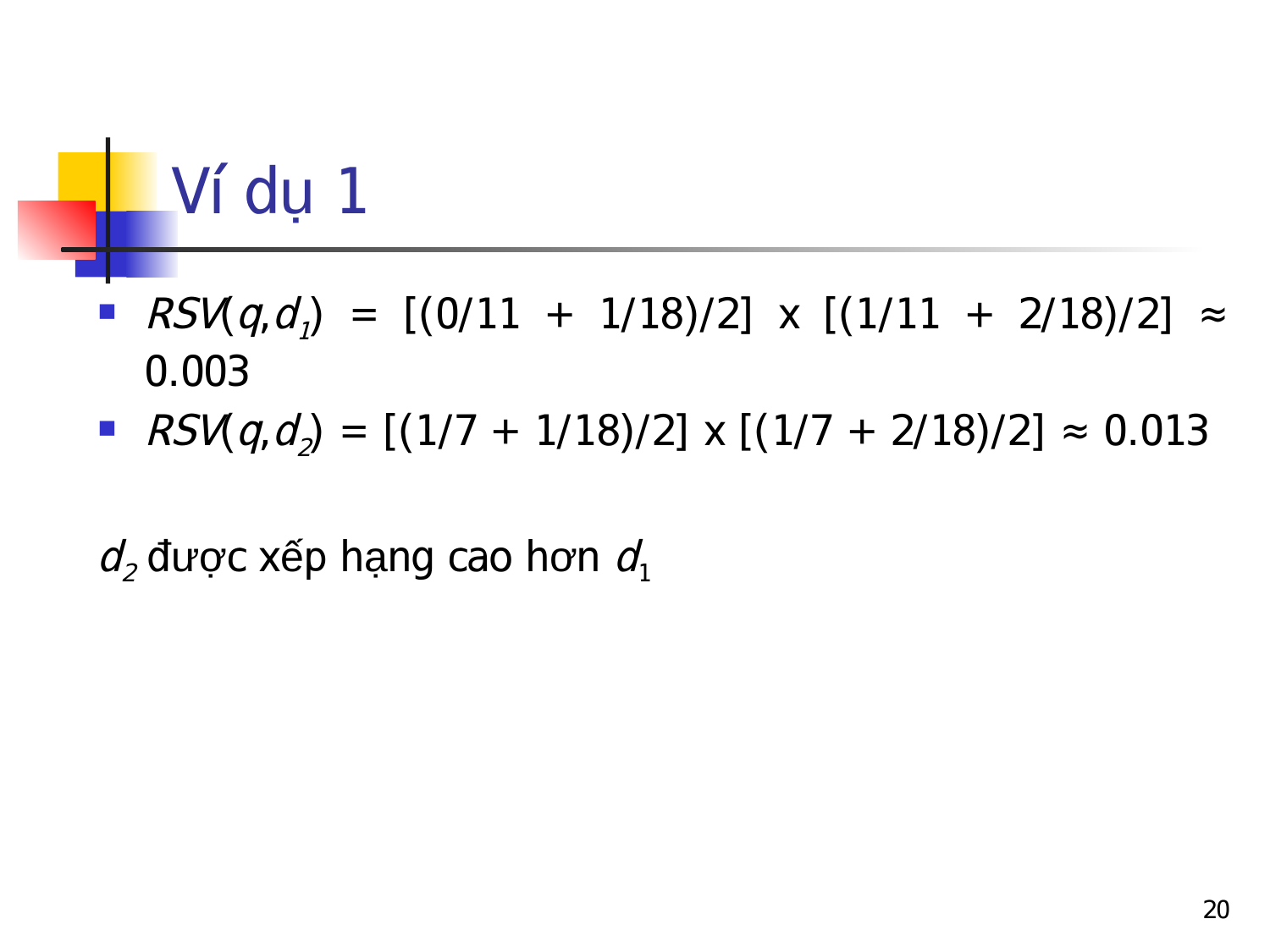

# Ví dụ 1
RSV(q,d1) = [(0/11 + 1/18)/2] x [(1/11 + 2/18)/2] ≈ 0.003
RSV(q,d2) = [(1/7 + 1/18)/2] x [(1/7 + 2/18)/2] ≈ 0.013

d2 được xếp hạng cao hơn d1
20